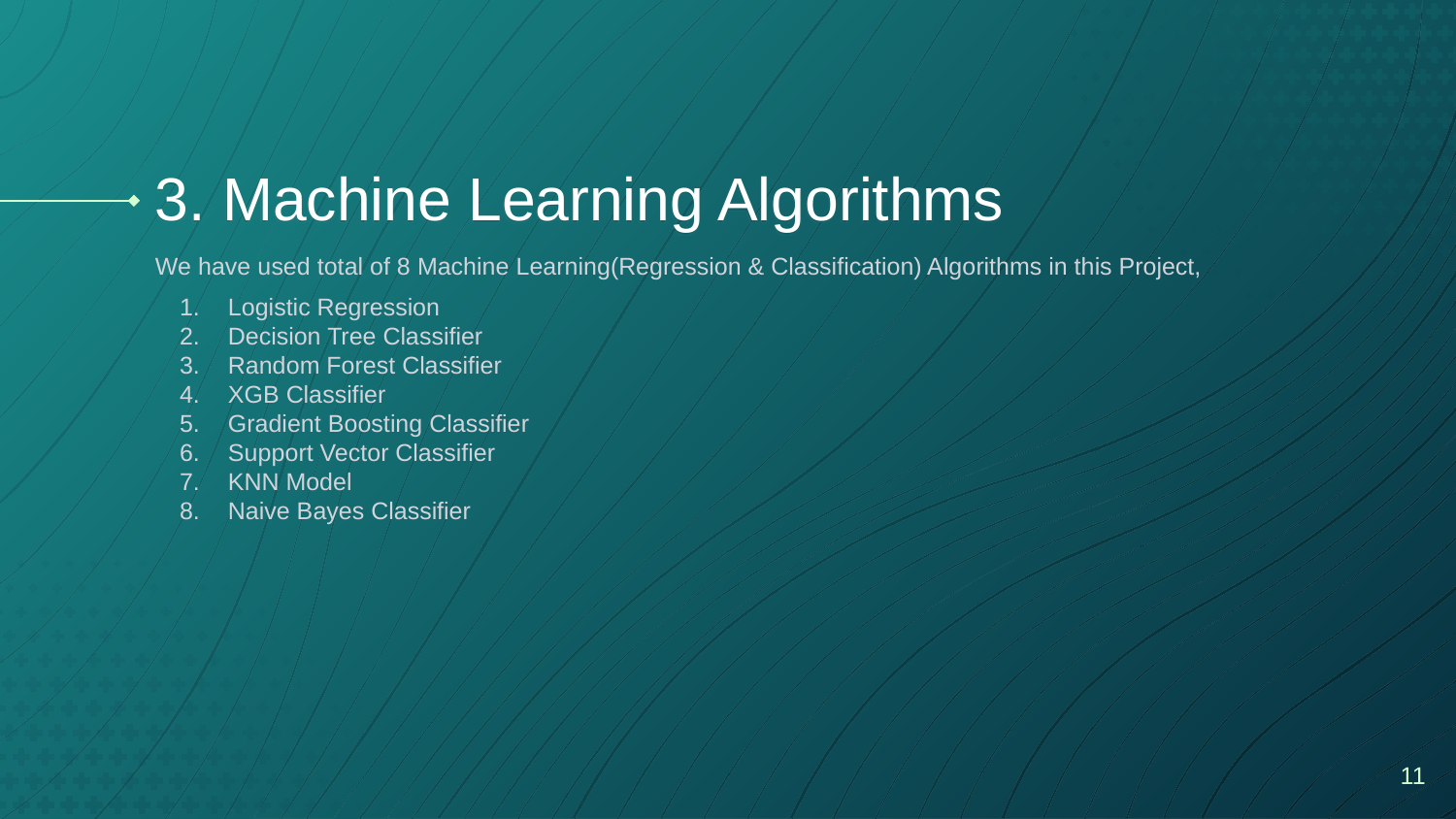

# 3. Machine Learning Algorithms
We have used total of 8 Machine Learning(Regression & Classification) Algorithms in this Project,
Logistic Regression
Decision Tree Classifier
Random Forest Classifier
XGB Classifier
Gradient Boosting Classifier
Support Vector Classifier
KNN Model
Naive Bayes Classifier
11